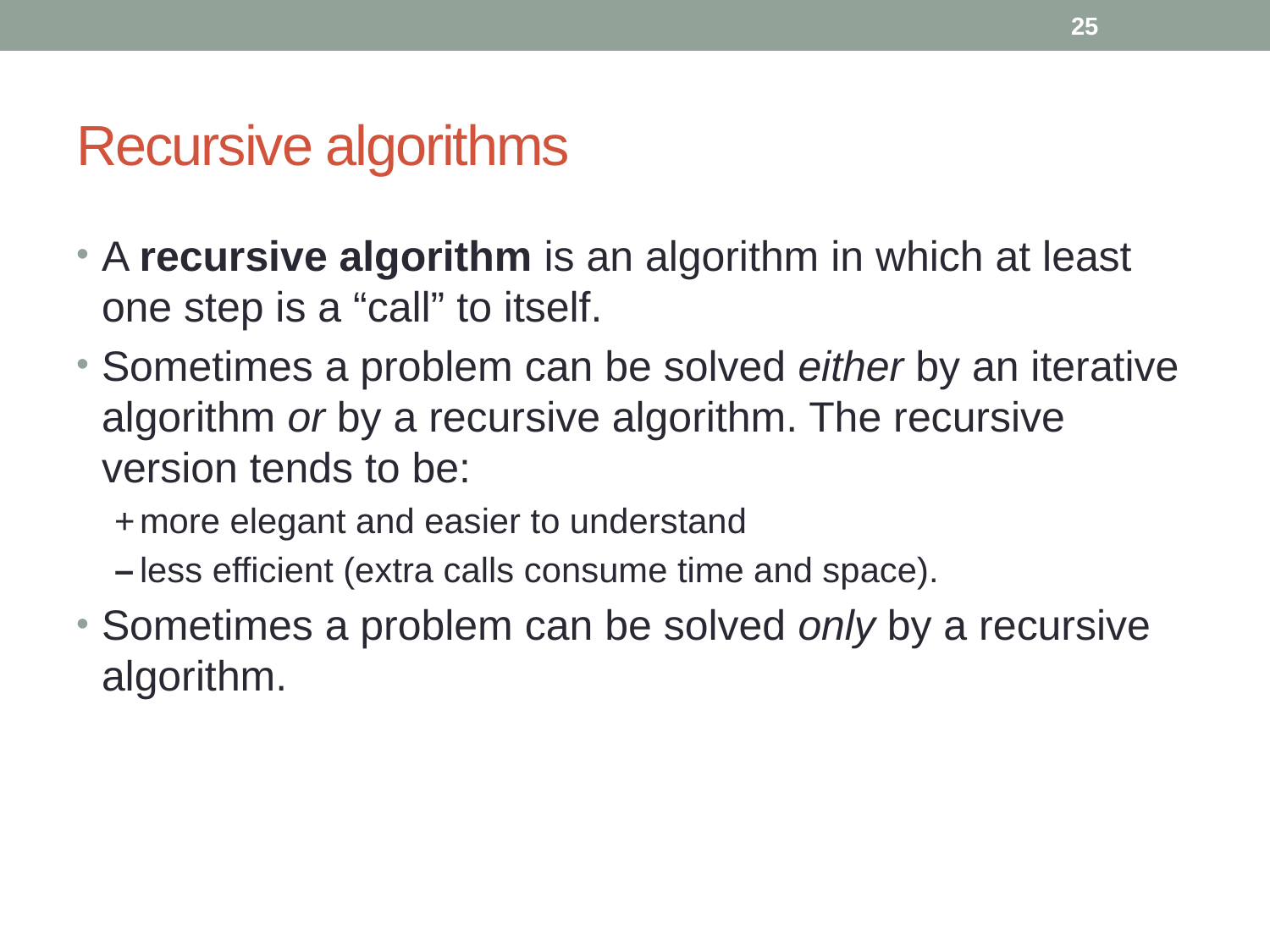

25
# Recursive algorithms
A recursive algorithm is an algorithm in which at least one step is a “call” to itself.
Sometimes a problem can be solved either by an iterative algorithm or by a recursive algorithm. The recursive version tends to be:
+	more elegant and easier to understand
–	less efficient (extra calls consume time and space).
Sometimes a problem can be solved only by a recursive algorithm.